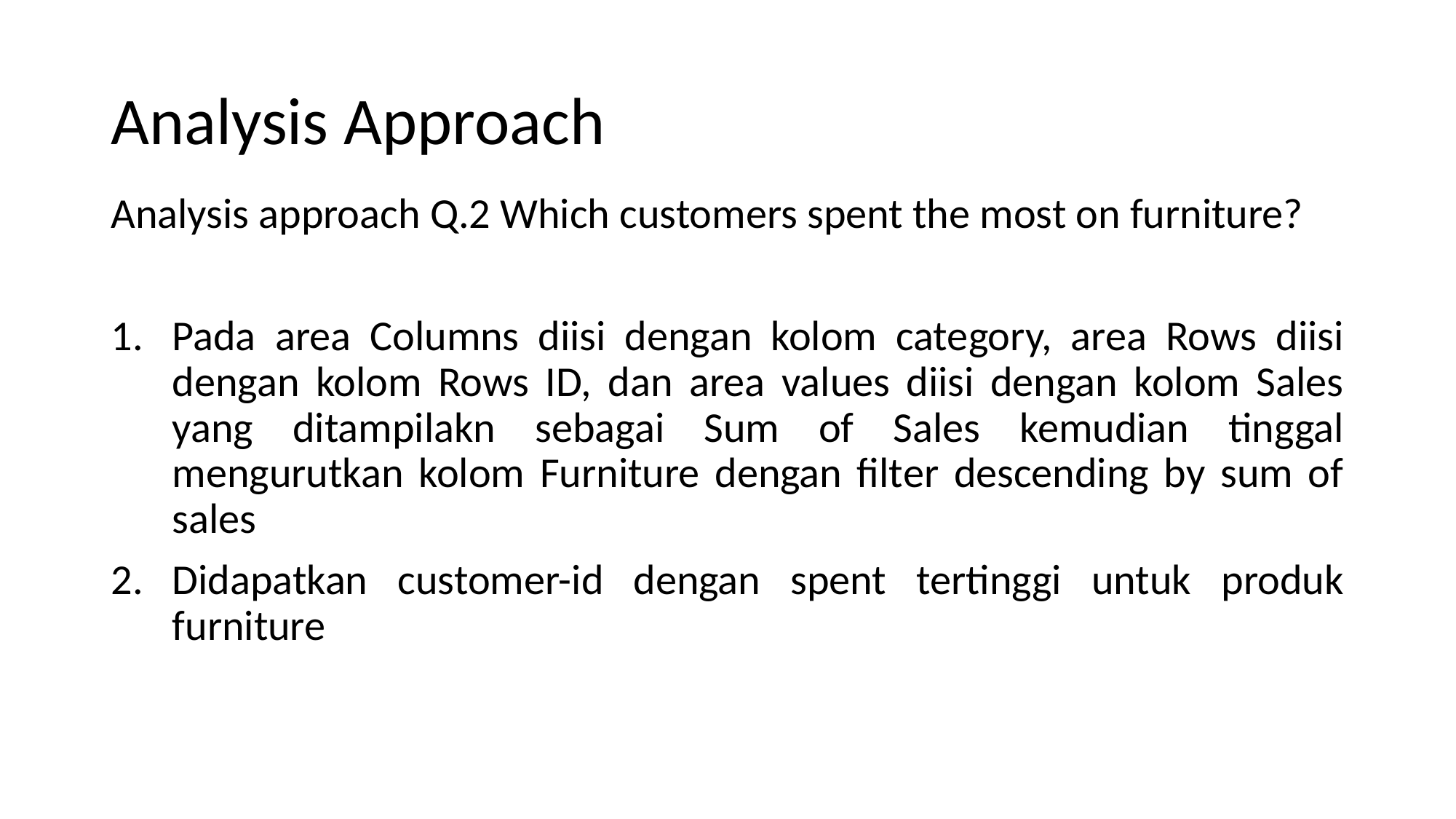

# Analysis Approach
Analysis approach Q.2 Which customers spent the most on furniture?

Pada area Columns diisi dengan kolom category, area Rows diisi dengan kolom Rows ID, dan area values diisi dengan kolom Sales yang ditampilakn sebagai Sum of Sales kemudian tinggal mengurutkan kolom Furniture dengan filter descending by sum of sales
Didapatkan customer-id dengan spent tertinggi untuk produk furniture